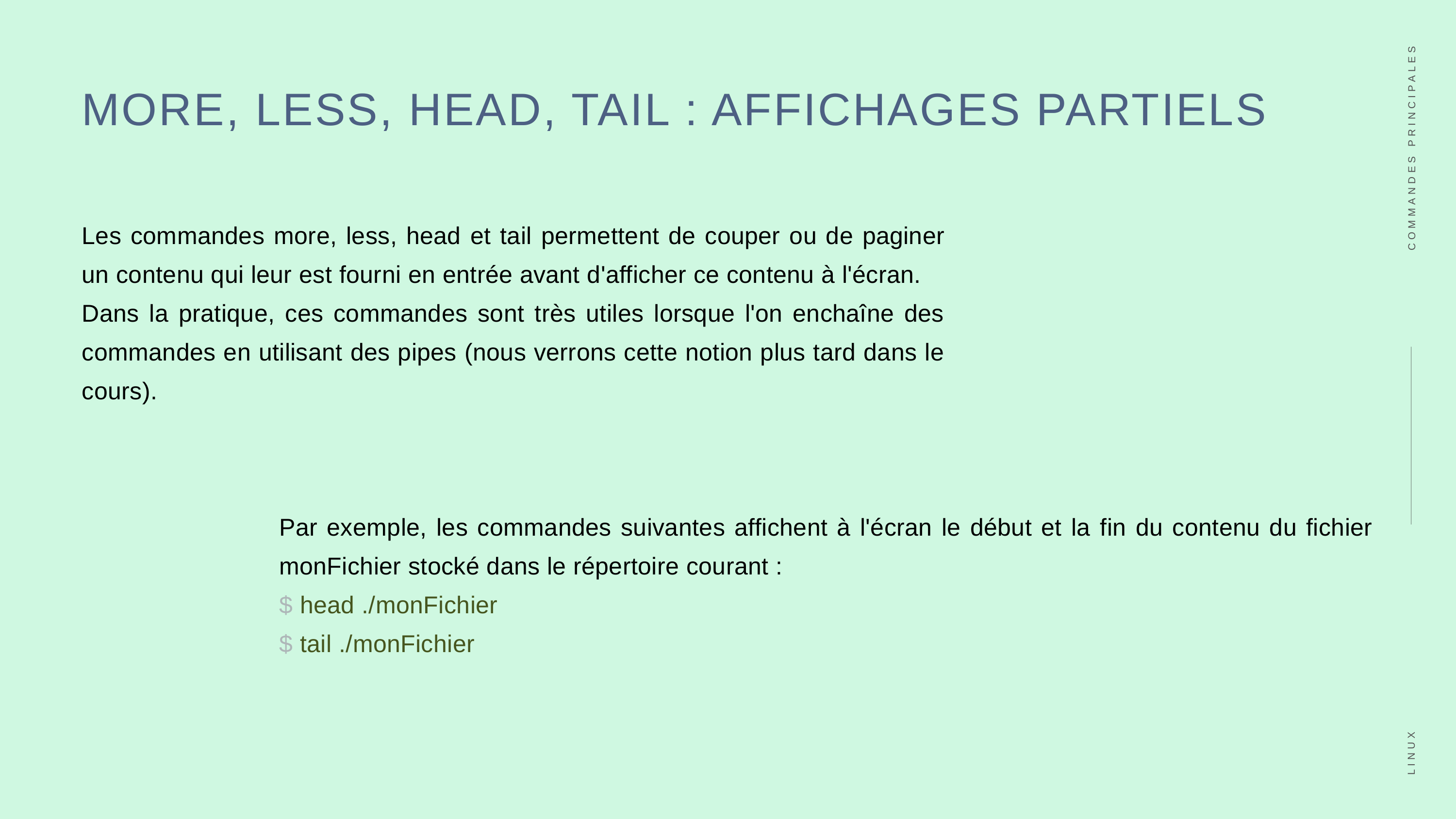

MORE, LESS, HEAD, TAIL : AFFICHAGES PARTIELS
COMMANDES PRINCIPALES
Les commandes more, less, head et tail permettent de couper ou de paginer un contenu qui leur est fourni en entrée avant d'afficher ce contenu à l'écran.
Dans la pratique, ces commandes sont très utiles lorsque l'on enchaîne des commandes en utilisant des pipes (nous verrons cette notion plus tard dans le cours).

Par exemple, les commandes suivantes affichent à l'écran le début et la fin du contenu du fichier monFichier stocké dans le répertoire courant :
$ head ./monFichier
$ tail ./monFichier
LINUX